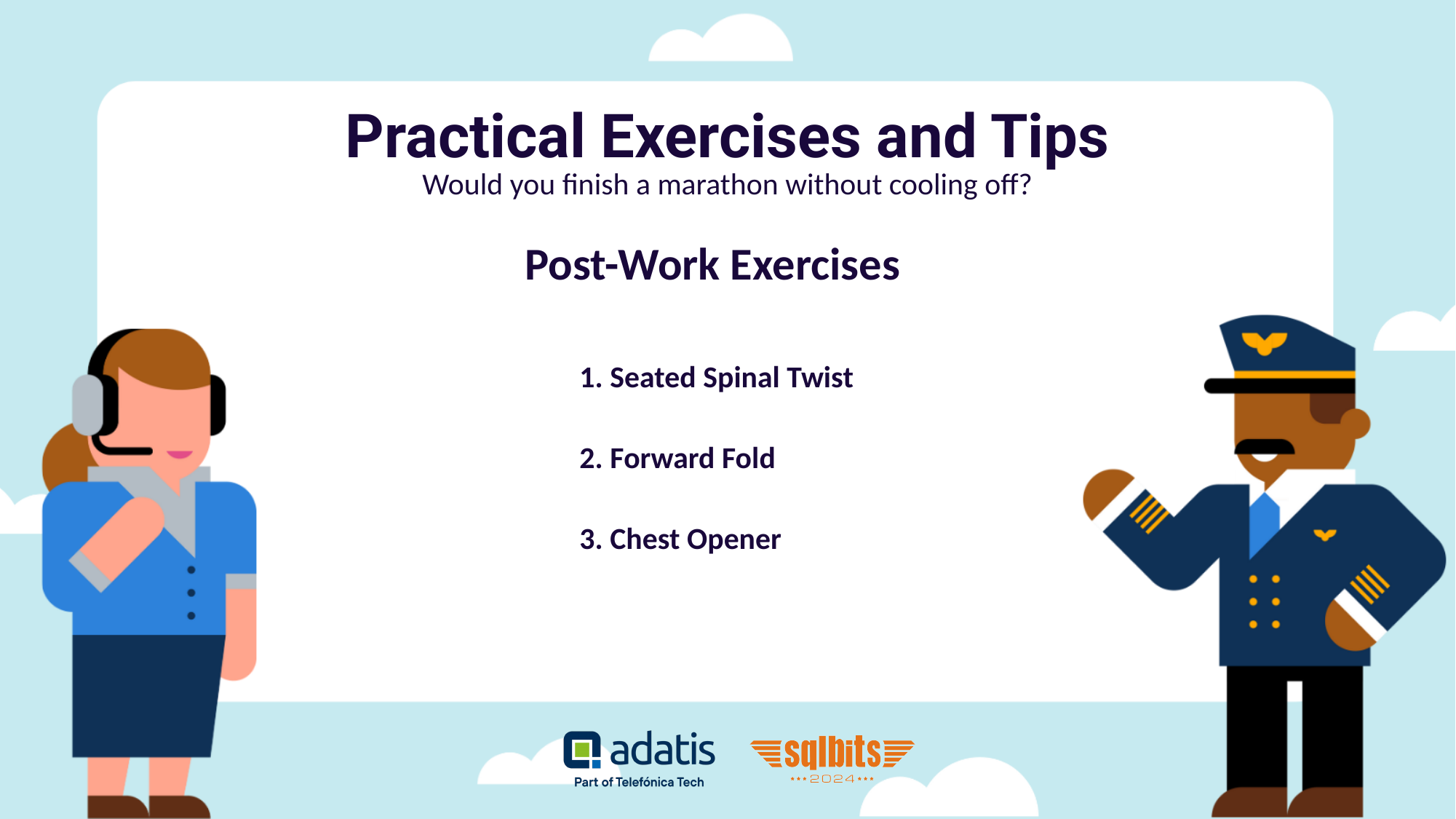

# Practical Exercises and Tips
Would you finish a marathon without cooling off?

Post-Work Exercises

1. Seated Spinal Twist

2. Forward Fold

3. Chest Opener